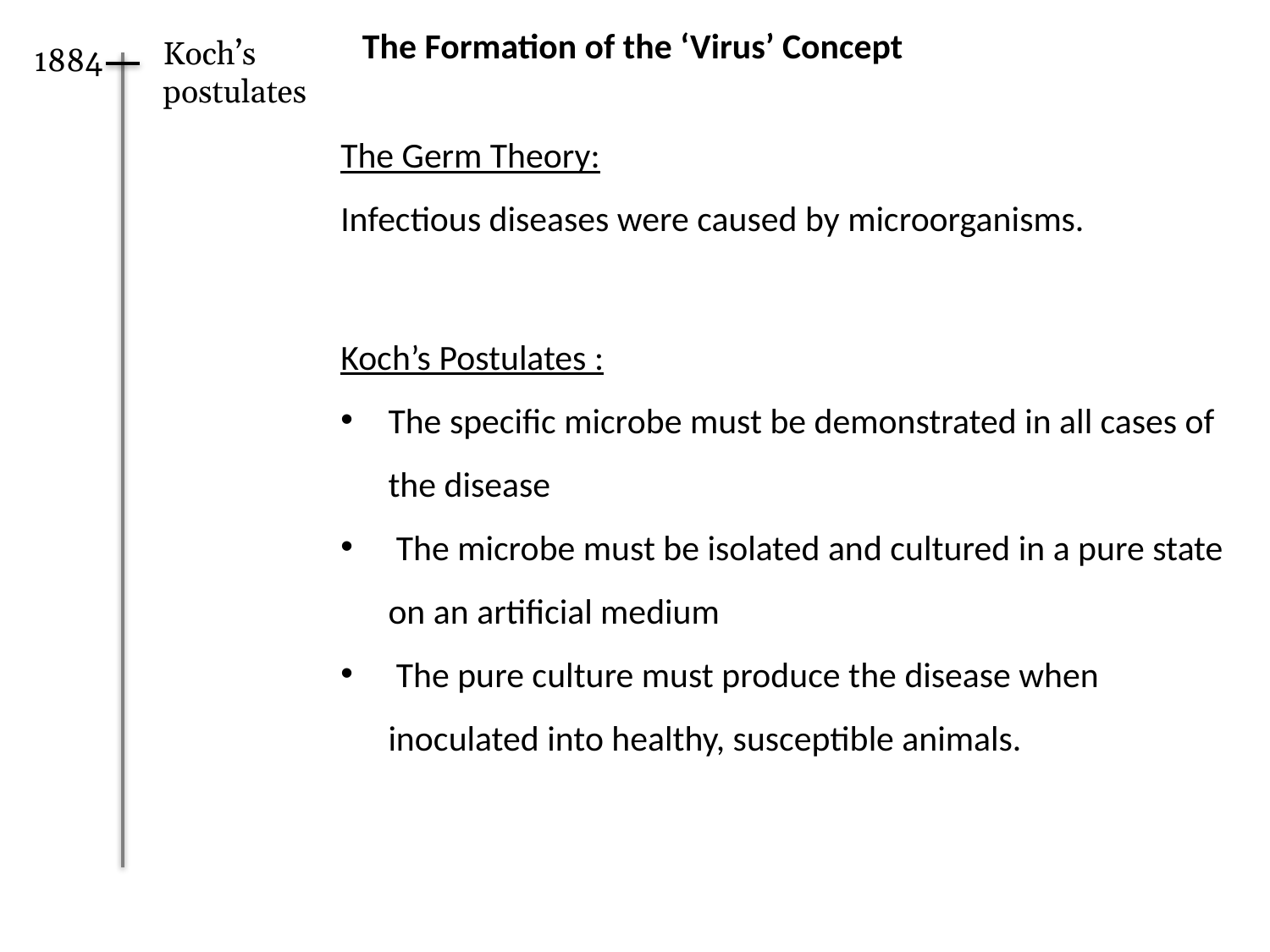

The Formation of the ‘Virus’ Concept
Koch’s postulates
1884
The Germ Theory:
Infectious diseases were caused by microorganisms.
Koch’s Postulates :
The specific microbe must be demonstrated in all cases of the disease
 The microbe must be isolated and cultured in a pure state on an artificial medium
 The pure culture must produce the disease when inoculated into healthy, susceptible animals.